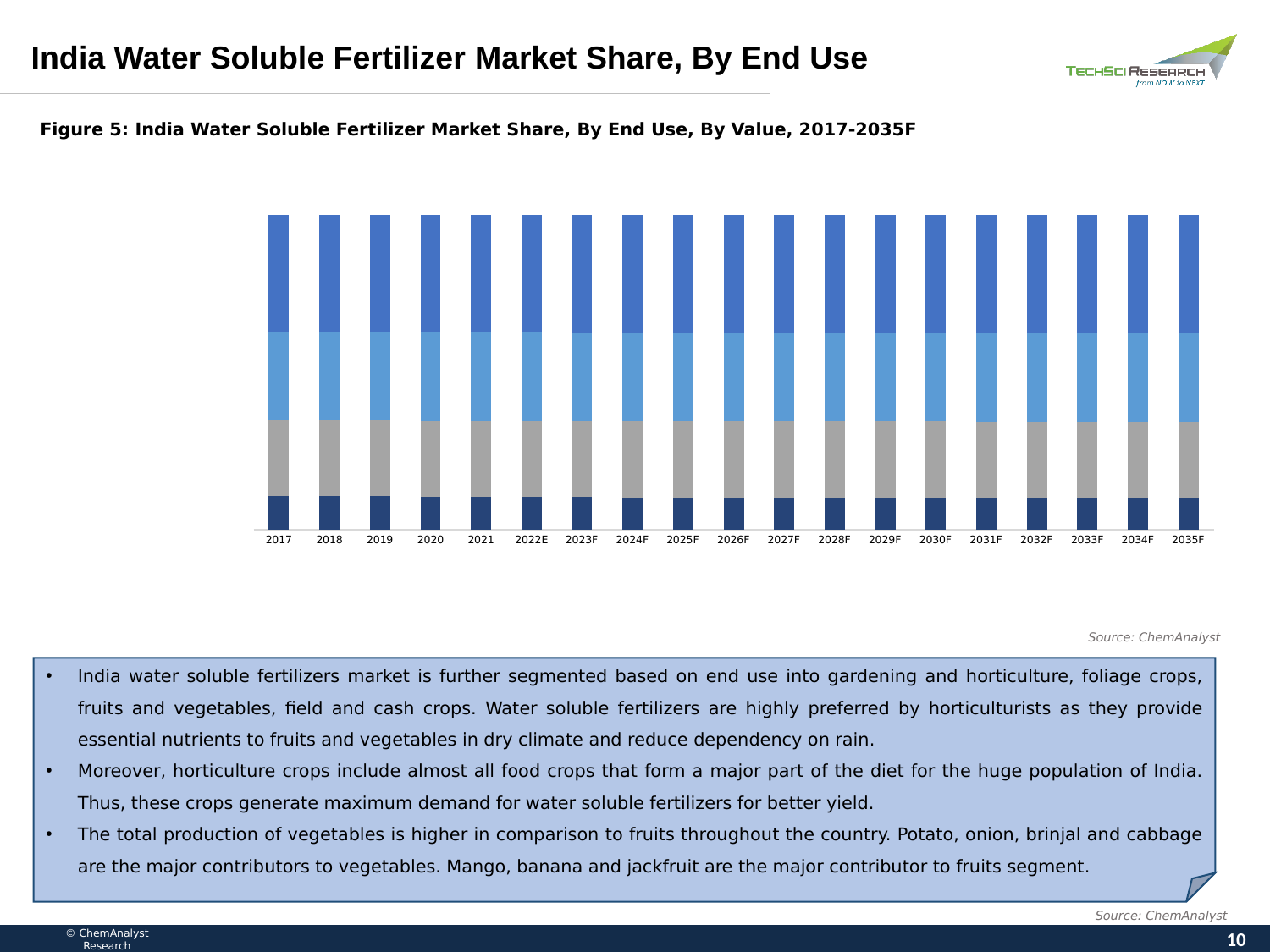

India Water Soluble Fertilizer Market Share, By End Use
Figure 5: India Water Soluble Fertilizer Market Share, By End Use, By Value, 2017-2035F

### Chart

| Category | Field & Cash Crops | Foliage Crops | Fruits & Vegetable | Gardening & Horticulture |
|---|---|---|---|---|
|  | 0.10658734000000003 | 0.24157516999999995 | 0.28040698000000003 | 0.37143051 |
|  | 0.10600909000000001 | 0.24186969000000003 | 0.28060554000000004 | 0.37151567999999996 |
|  | 0.10596984000000009 | 0.24170042000000005 | 0.28074928000000005 | 0.37158045999999995 |
|  | 0.10526678 | 0.24201789999999995 | 0.28064394 | 0.37207138 |
|  | 0.10491774000000001 | 0.24174298999999996 | 0.28083244 | 0.37250682999999996 |
|  | 0.10411570999999994 | 0.24194585999999998 | 0.28123511 | 0.37270332 |
|  | 0.10313240000000003 | 0.24213438000000007 | 0.28144969000000003 | 0.37328353000000003 |
|  | 0.10242934000000005 | 0.24245186 | 0.28134435 | 0.3737744500000001 |
|  | 0.10168936999999995 | 0.24267756000000007 | 0.28162854 | 0.37400453 |
|  | 0.10158634000000005 | 0.24256868999999998 | 0.28154189 | 0.37430308000000007 |
|  | 0.10078082999999995 | 0.24285646999999996 | 0.2817462 | 0.37461649999999996 |
|  | 0.10025051000000003 | 0.24276721000000004 | 0.28184661000000005 | 0.37513567 |
|  | 0.09986202999999998 | 0.24269752 | 0.28213265000000004 | 0.3753078 |
|  | 0.09953546000000005 | 0.24242216000000008 | 0.28227926000000003 | 0.37576311999999995 |
|  | 0.09938397000000006 | 0.24231755000000002 | 0.28237741000000005 | 0.37592107 |
|  | 0.09902191000000006 | 0.24199471999999997 | 0.28259588999999996 | 0.37638747999999994 |
|  | 0.09923013999999994 | 0.24173545000000002 | 0.28272977 | 0.3763046399999999 |
|  | 0.09909686999999996 | 0.24151061999999998 | 0.28284517000000003 | 0.37654733999999995 |
|  | 0.09918936000000002 | 0.24157492 | 0.28257084 | 0.3766648799999999 |
Source: ChemAnalyst
India water soluble fertilizers market is further segmented based on end use into gardening and horticulture, foliage crops, fruits and vegetables, field and cash crops. Water soluble fertilizers are highly preferred by horticulturists as they provide essential nutrients to fruits and vegetables in dry climate and reduce dependency on rain.
Moreover, horticulture crops include almost all food crops that form a major part of the diet for the huge population of India. Thus, these crops generate maximum demand for water soluble fertilizers for better yield.
The total production of vegetables is higher in comparison to fruits throughout the country. Potato, onion, brinjal and cabbage are the major contributors to vegetables. Mango, banana and jackfruit are the major contributor to fruits segment.
Source: ChemAnalyst
10